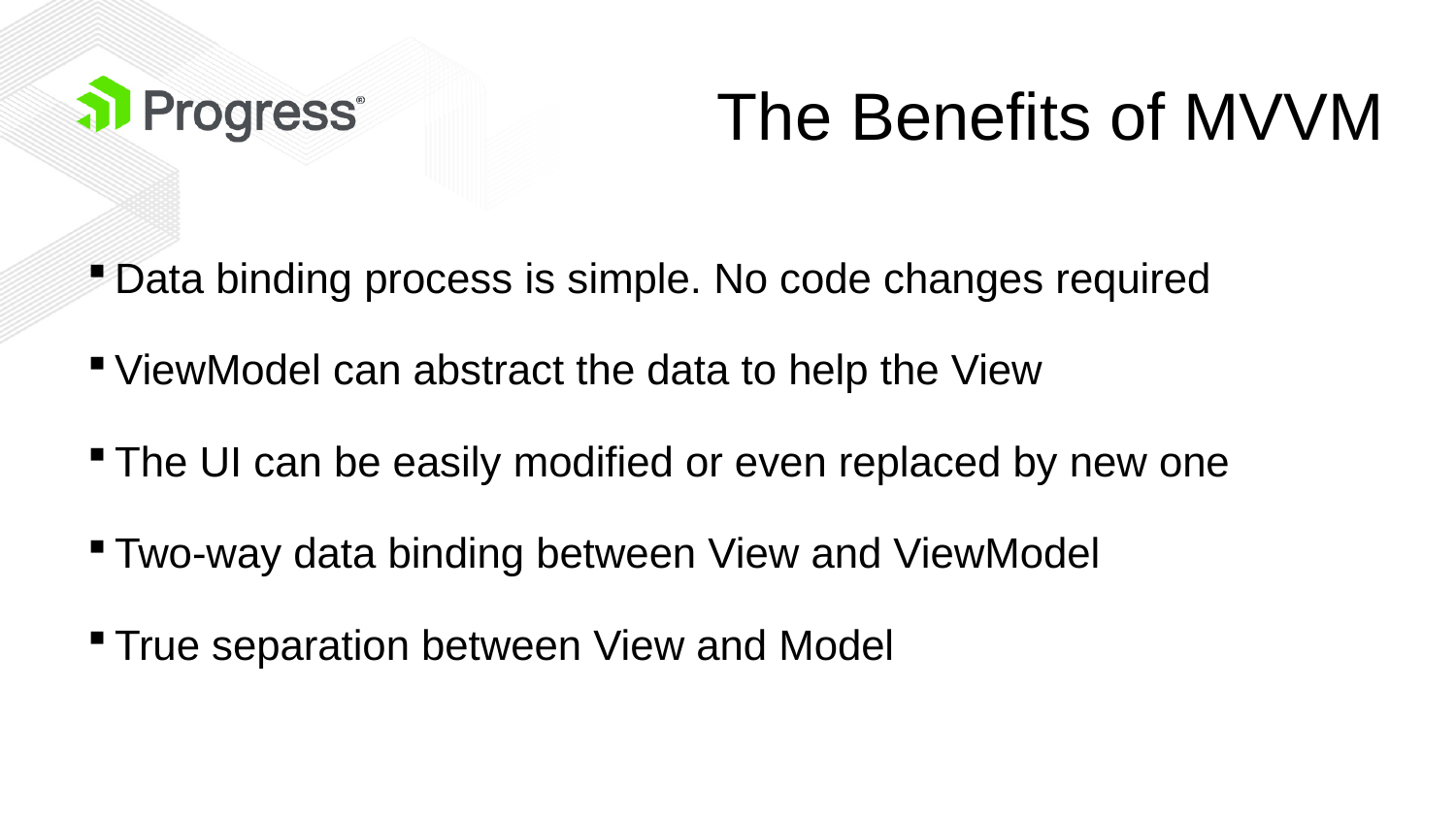

# The Benefits of MVVM

Data binding process is simple. No code changes required

ViewModel can abstract the data to help the View

The UI can be easily modified or even replaced by new one

Two-way data binding between View and ViewModel

True separation between View and Model